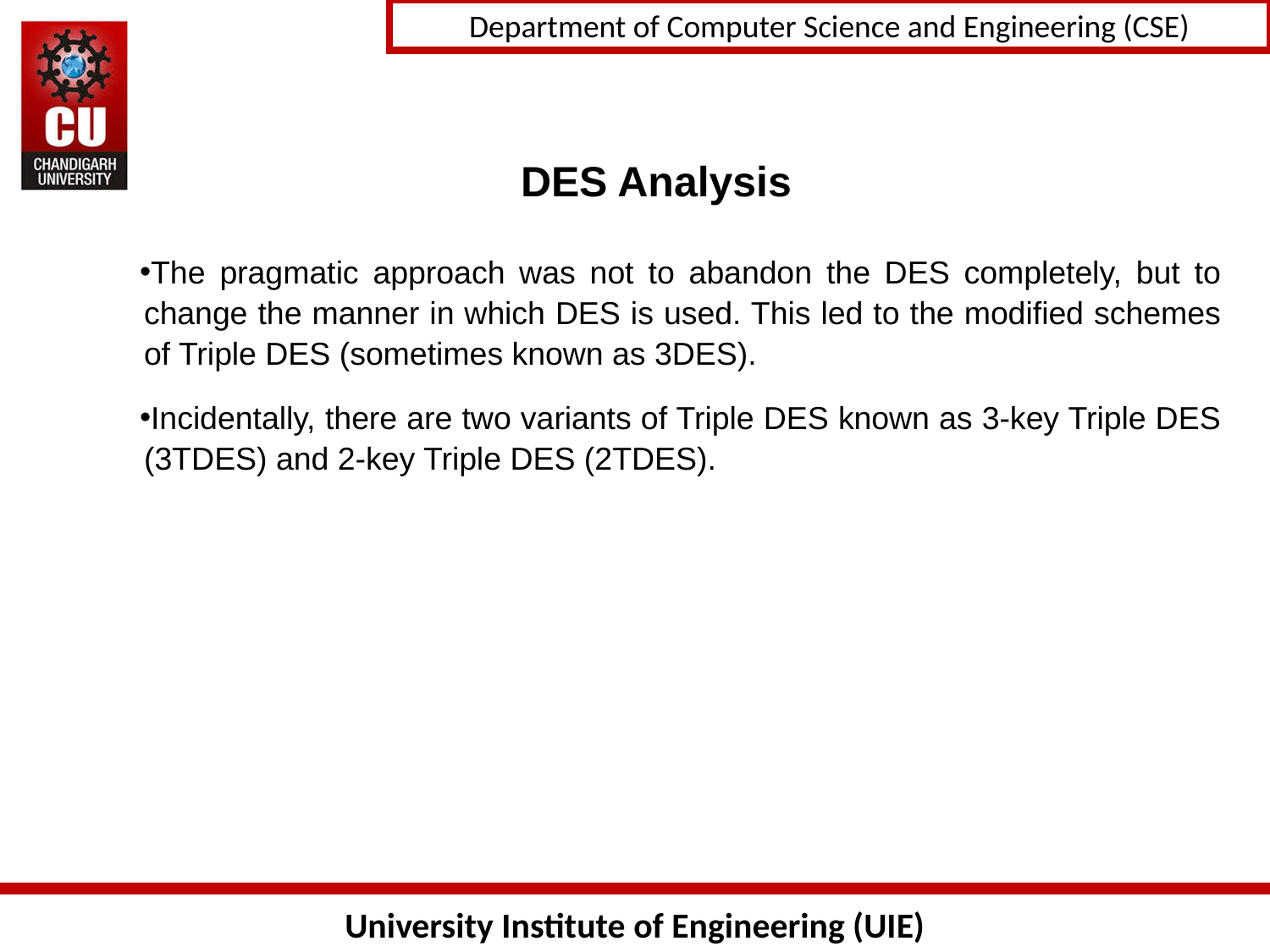

# DES Analysis
The pragmatic approach was not to abandon the DES completely, but to change the manner in which DES is used. This led to the modified schemes of Triple DES (sometimes known as 3DES).
Incidentally, there are two variants of Triple DES known as 3-key Triple DES (3TDES) and 2-key Triple DES (2TDES).